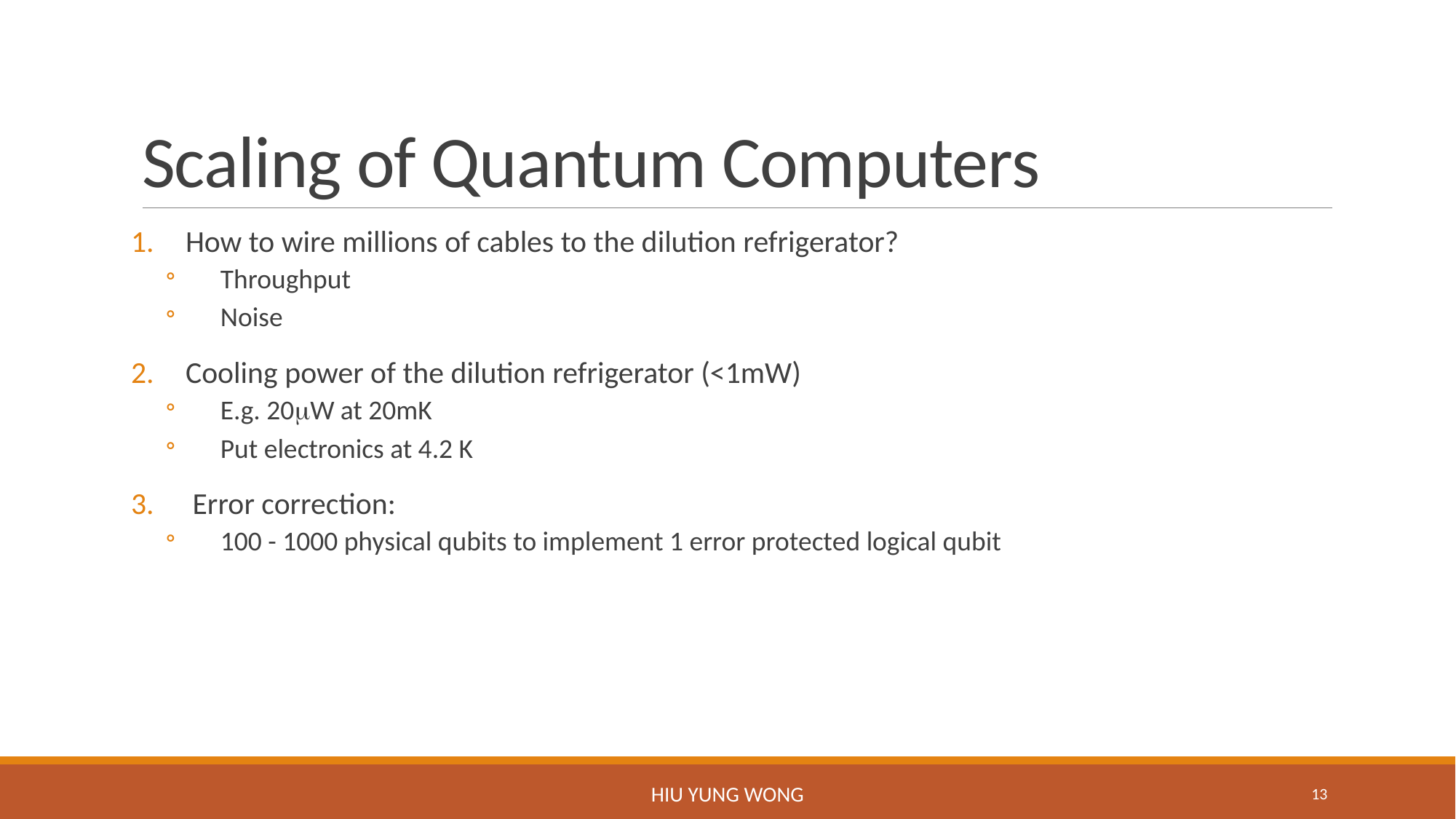

# Scaling of Quantum Computers
How to wire millions of cables to the dilution refrigerator?
Throughput
Noise
Cooling power of the dilution refrigerator (<1mW)
E.g. 20μW at 20mK
Put electronics at 4.2 K
 Error correction:
100 - 1000 physical qubits to implement 1 error protected logical qubit
Hiu Yung Wong
13